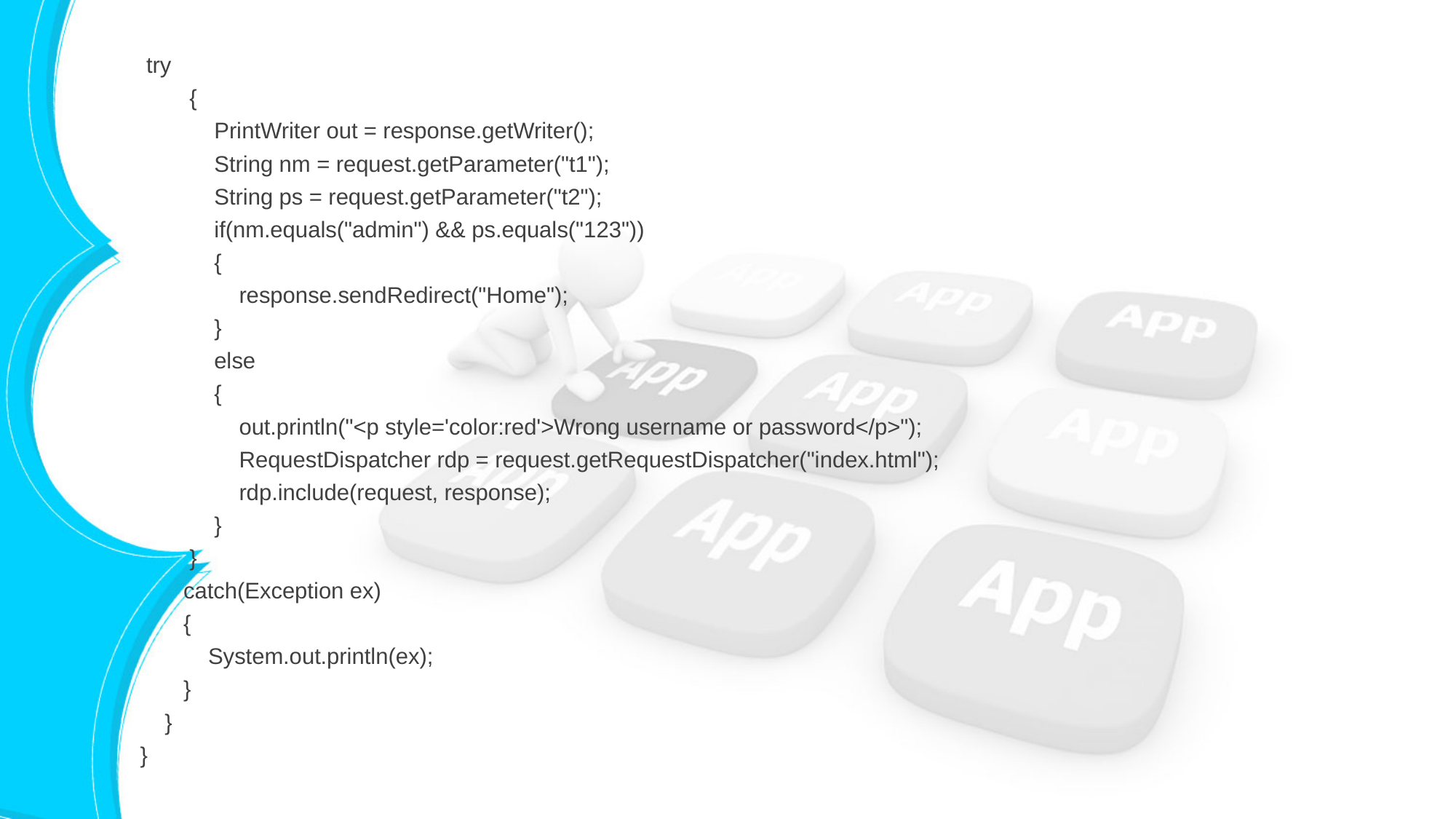

try
        {
            PrintWriter out = response.getWriter();
            String nm = request.getParameter("t1");
            String ps = request.getParameter("t2");
            if(nm.equals("admin") && ps.equals("123"))
            {
                response.sendRedirect("Home");
            }
            else
            {
                out.println("<p style='color:red'>Wrong username or password</p>");
                RequestDispatcher rdp = request.getRequestDispatcher("index.html");
                rdp.include(request, response);
            }
        }
       catch(Exception ex)
       {
           System.out.println(ex);
       }
    }
}